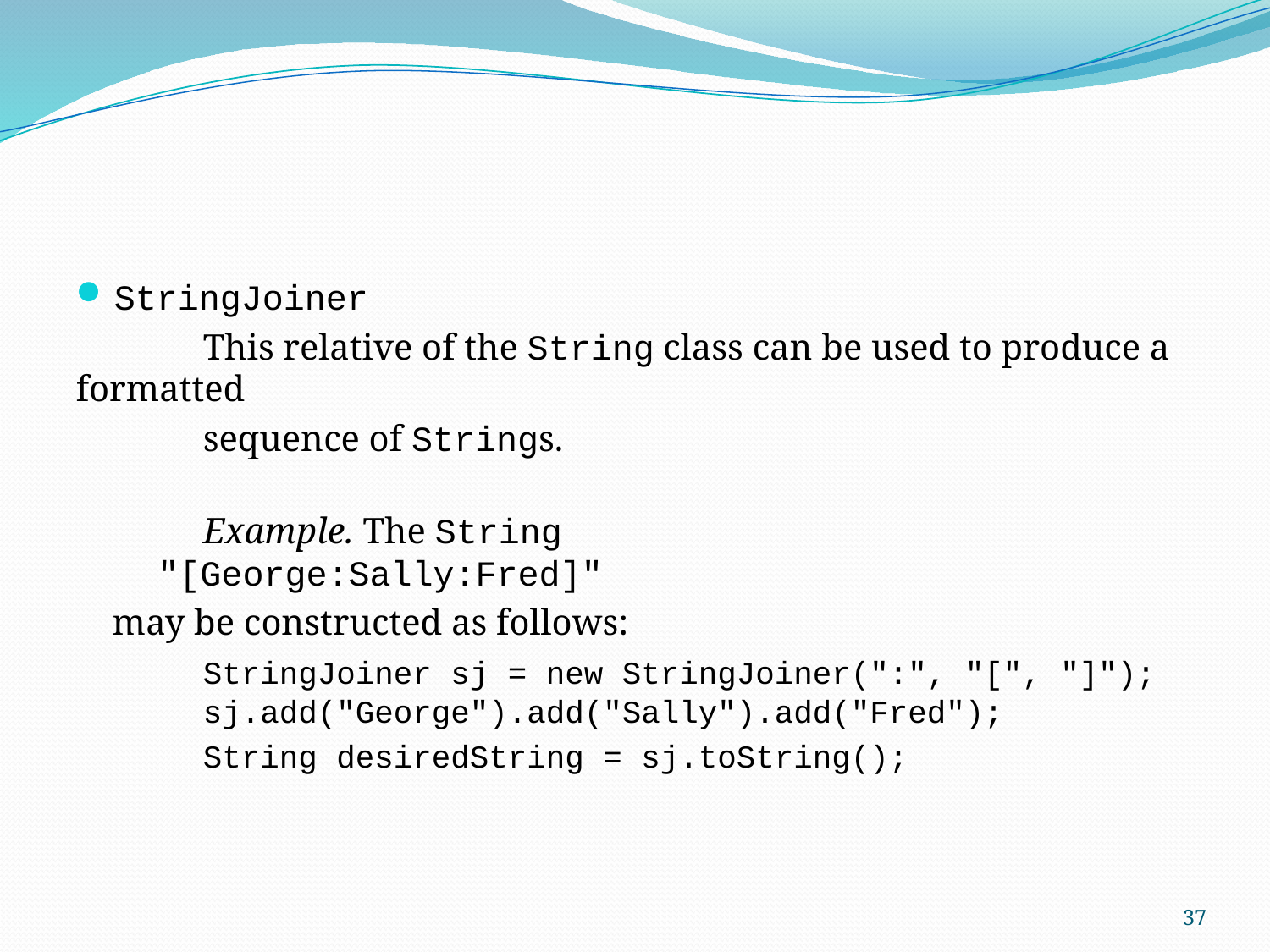

StringJoiner
	This relative of the String class can be used to produce a formatted
	sequence of Strings.
	Example. The String 
         "[George:Sally:Fred]"
    may be constructed as follows:
	StringJoiner sj = new StringJoiner(":", "[", "]"); 	sj.add("George").add("Sally").add("Fred");
	String desiredString = sj.toString();
37